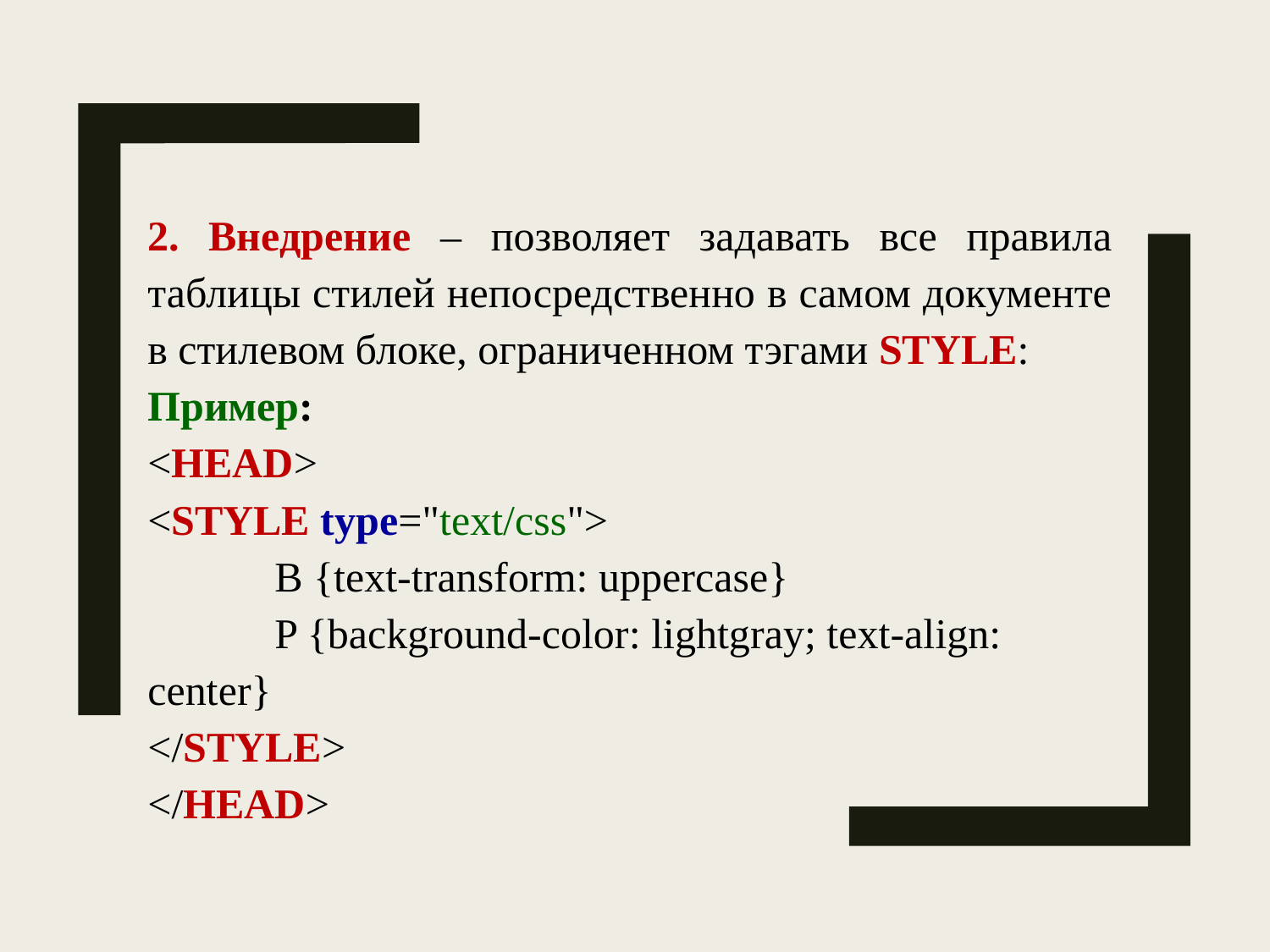

2. Внедрение – позволяет задавать все правила таблицы стилей непосредственно в самом документе в стилевом блоке, ограниченном тэгами STYLE:
Пример:
<HEAD>
<STYLE type="text/css">
	B {text-transform: uppercase}
	P {background-color: lightgray; text-align: center}
</STYLE>
</HEAD>